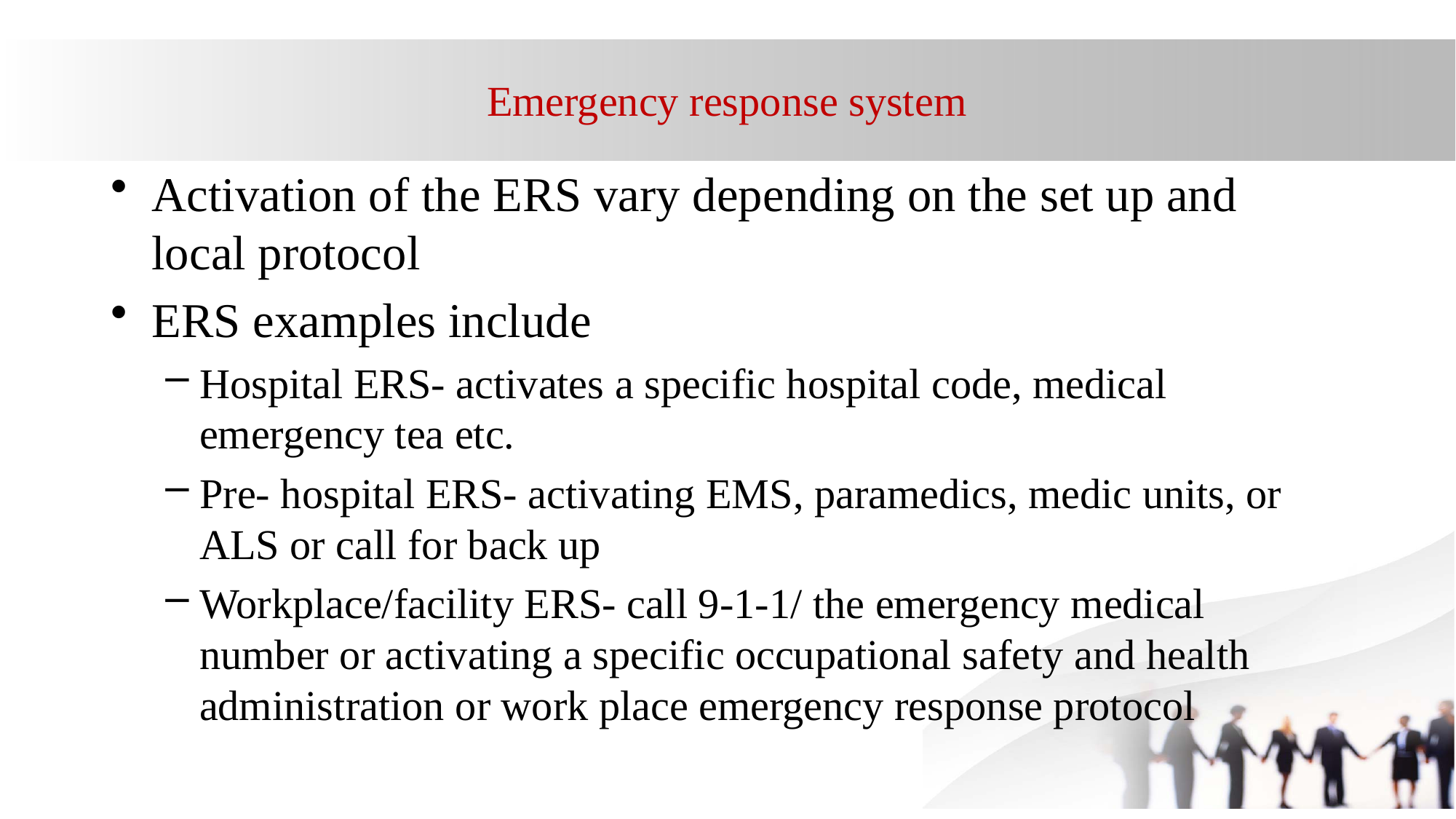

# Emergency response system
Activation of the ERS vary depending on the set up and local protocol
ERS examples include
Hospital ERS- activates a specific hospital code, medical emergency tea etc.
Pre- hospital ERS- activating EMS, paramedics, medic units, or ALS or call for back up
Workplace/facility ERS- call 9-1-1/ the emergency medical number or activating a specific occupational safety and health administration or work place emergency response protocol